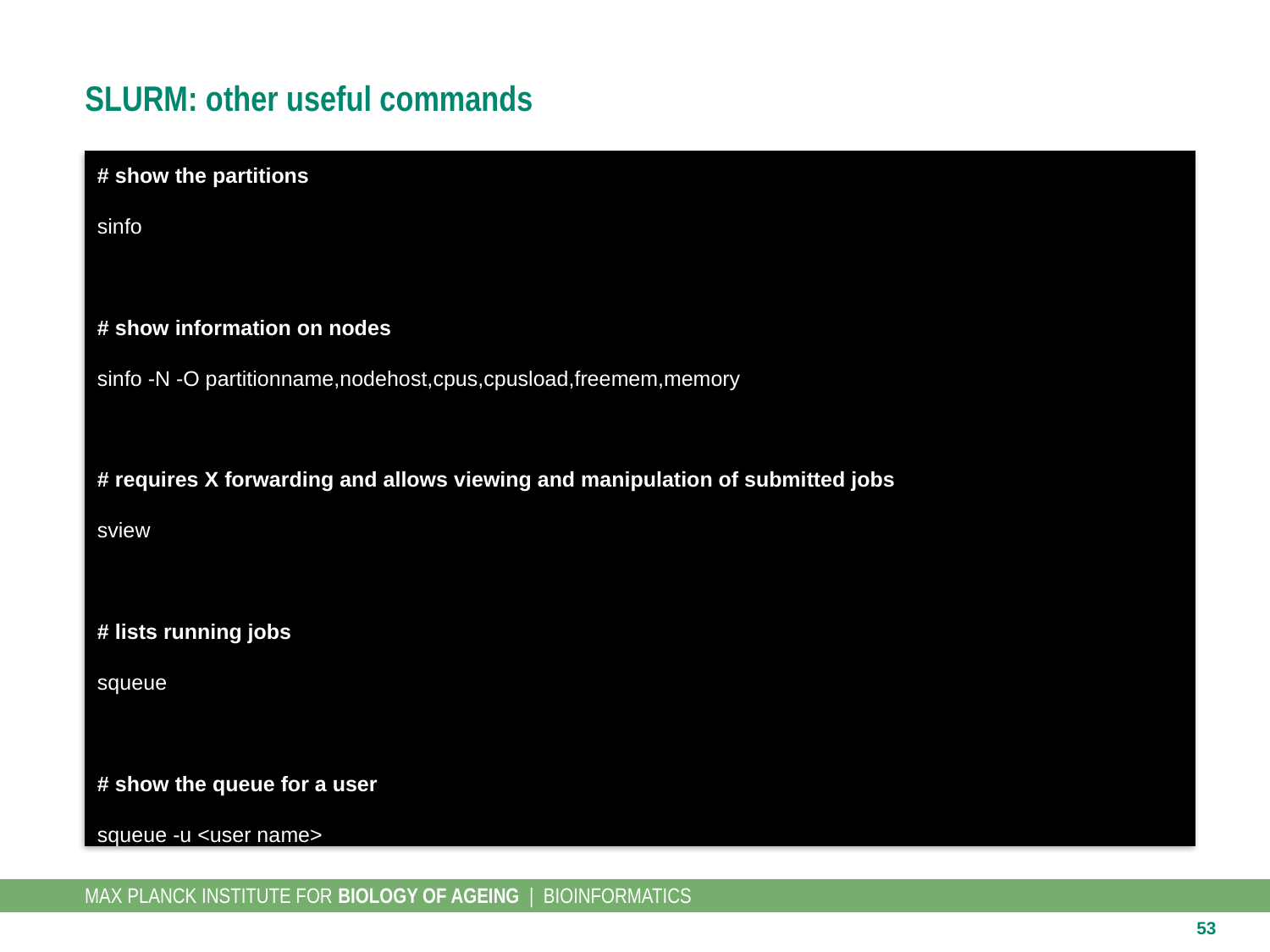

# SLURM: other useful commands
# show the partitions
sinfo

# show information on nodes
sinfo -N -O partitionname,nodehost,cpus,cpusload,freemem,memory

# requires X forwarding and allows viewing and manipulation of submitted jobs
sview

# lists running jobs
squeue

# show the queue for a user
squeue -u <user name>

53